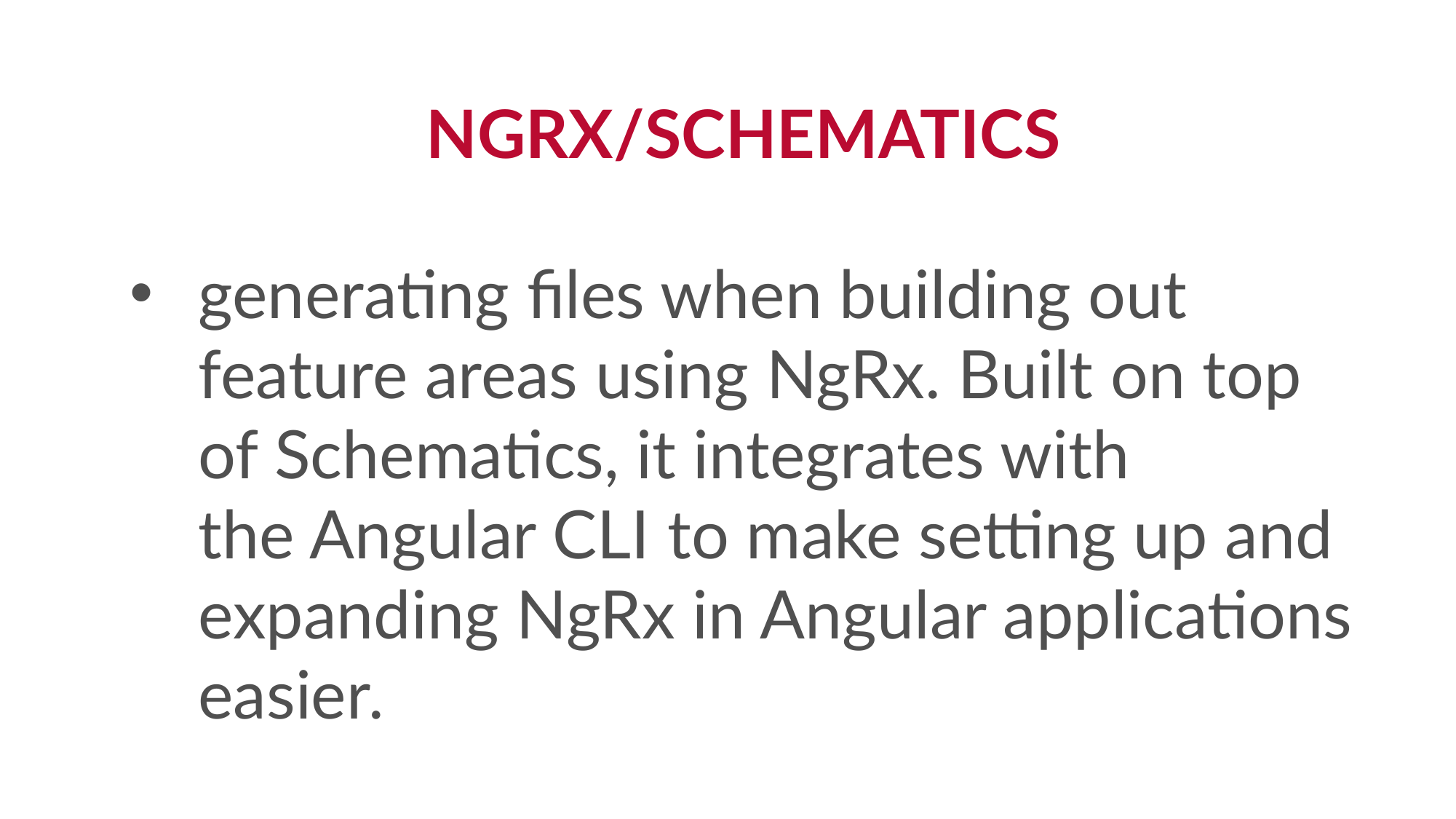

NGRX/SCHEMATICS

generating files when building out feature areas using NgRx. Built on top of Schematics, it integrates with the Angular CLI to make setting up and expanding NgRx in Angular applications easier.